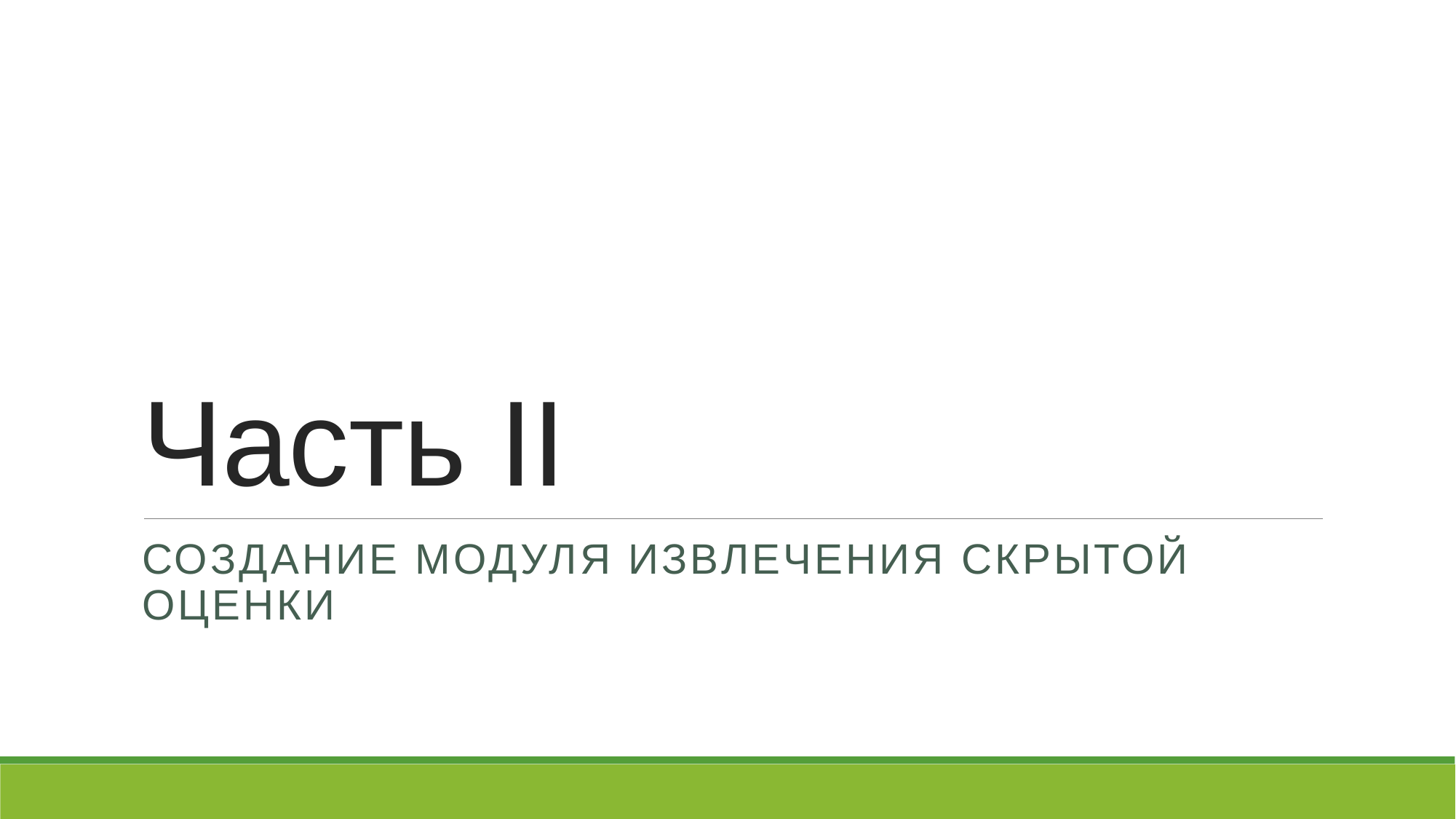

# Часть II
Создание модуля извлечения скрытой оценки